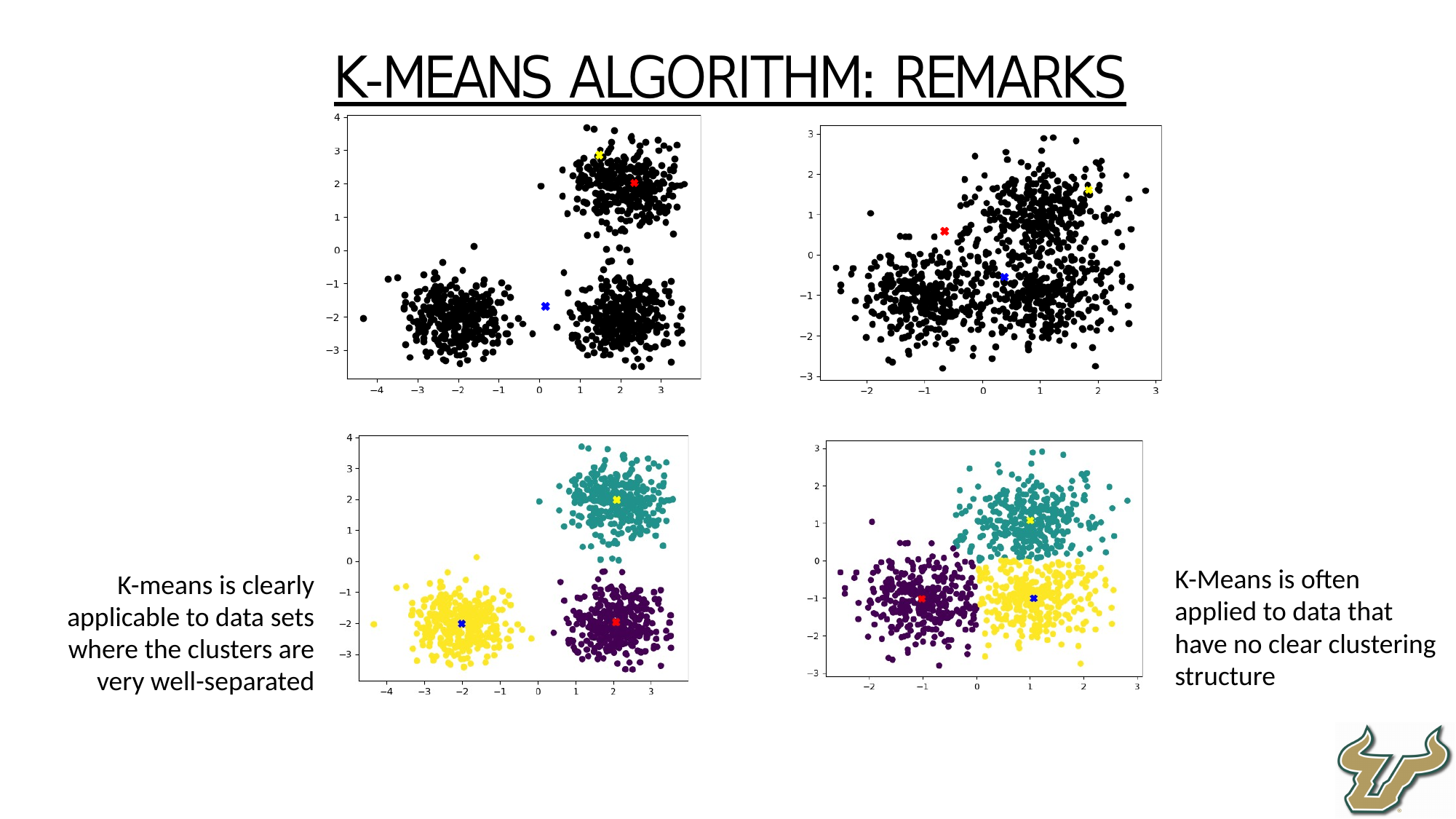

K-Means Algorithm: remarks

K-Means is often applied to data that have no clear clustering structure
K-means is clearly applicable to data sets where the clusters are very well-separated